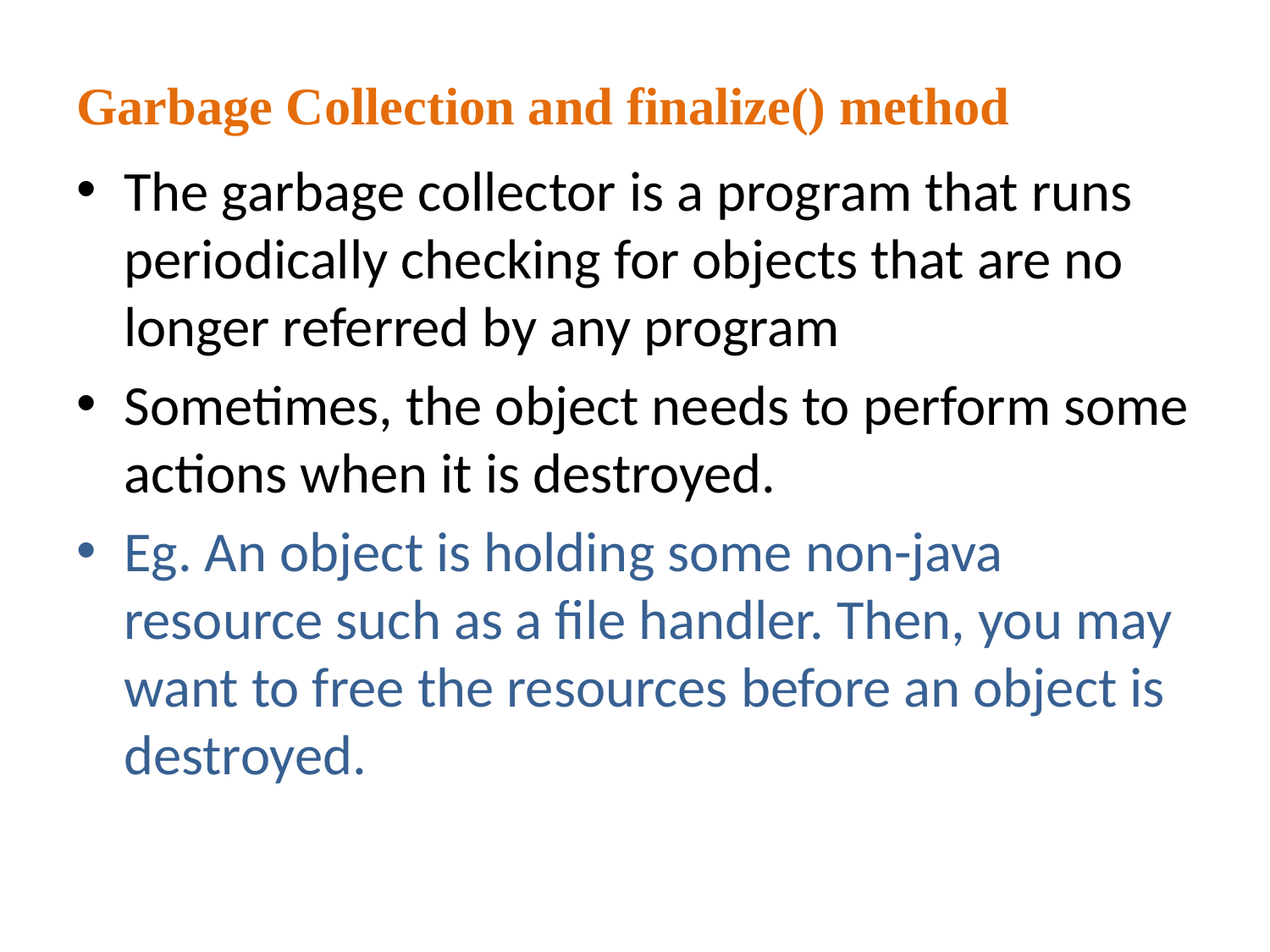

# Garbage Collection and finalize() method
The garbage collector is a program that runs periodically checking for objects that are no longer referred by any program
Sometimes, the object needs to perform some actions when it is destroyed.
Eg. An object is holding some non-java resource such as a file handler. Then, you may want to free the resources before an object is destroyed.